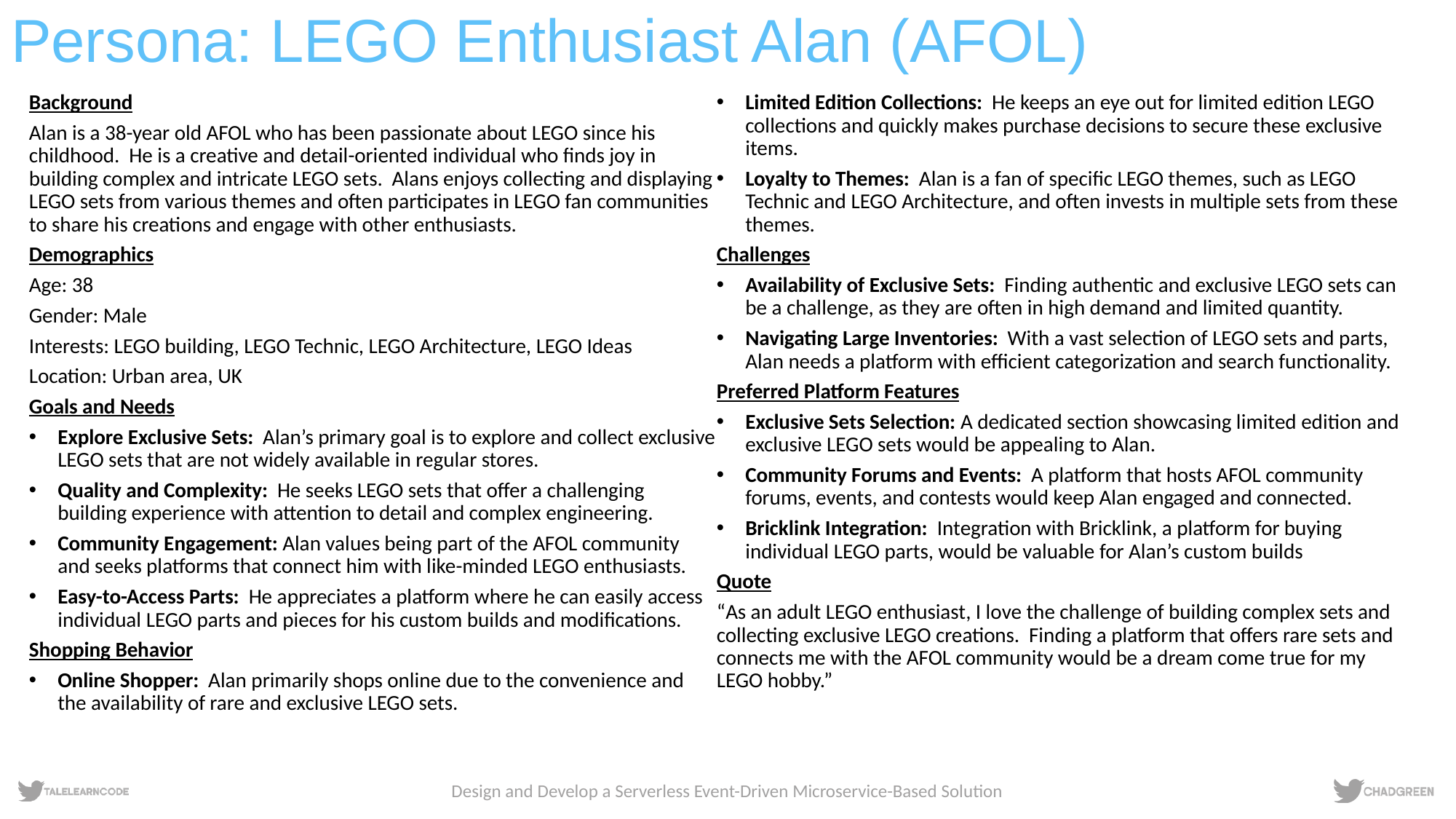

# Persona: LEGO Enthusiast Alan (AFOL)
Background
Alan is a 38-year old AFOL who has been passionate about LEGO since his childhood.  He is a creative and detail-oriented individual who finds joy in building complex and intricate LEGO sets.  Alans enjoys collecting and displaying LEGO sets from various themes and often participates in LEGO fan communities to share his creations and engage with other enthusiasts.
Demographics
Age: 38
Gender: Male
Interests: LEGO building, LEGO Technic, LEGO Architecture, LEGO Ideas
Location: Urban area, UK
Goals and Needs
Explore Exclusive Sets:  Alan’s primary goal is to explore and collect exclusive LEGO sets that are not widely available in regular stores.
Quality and Complexity:  He seeks LEGO sets that offer a challenging building experience with attention to detail and complex engineering.
Community Engagement: Alan values being part of the AFOL community and seeks platforms that connect him with like-minded LEGO enthusiasts.
Easy-to-Access Parts:  He appreciates a platform where he can easily access individual LEGO parts and pieces for his custom builds and modifications.
Shopping Behavior
Online Shopper:  Alan primarily shops online due to the convenience and the availability of rare and exclusive LEGO sets.
Limited Edition Collections:  He keeps an eye out for limited edition LEGO collections and quickly makes purchase decisions to secure these exclusive items.
Loyalty to Themes:  Alan is a fan of specific LEGO themes, such as LEGO Technic and LEGO Architecture, and often invests in multiple sets from these themes.
Challenges
Availability of Exclusive Sets:  Finding authentic and exclusive LEGO sets can be a challenge, as they are often in high demand and limited quantity.
Navigating Large Inventories:  With a vast selection of LEGO sets and parts, Alan needs a platform with efficient categorization and search functionality.
Preferred Platform Features
Exclusive Sets Selection: A dedicated section showcasing limited edition and exclusive LEGO sets would be appealing to Alan.
Community Forums and Events:  A platform that hosts AFOL community forums, events, and contests would keep Alan engaged and connected.
Bricklink Integration:  Integration with Bricklink, a platform for buying individual LEGO parts, would be valuable for Alan’s custom builds
Quote
“As an adult LEGO enthusiast, I love the challenge of building complex sets and collecting exclusive LEGO creations.  Finding a platform that offers rare sets and connects me with the AFOL community would be a dream come true for my LEGO hobby.”